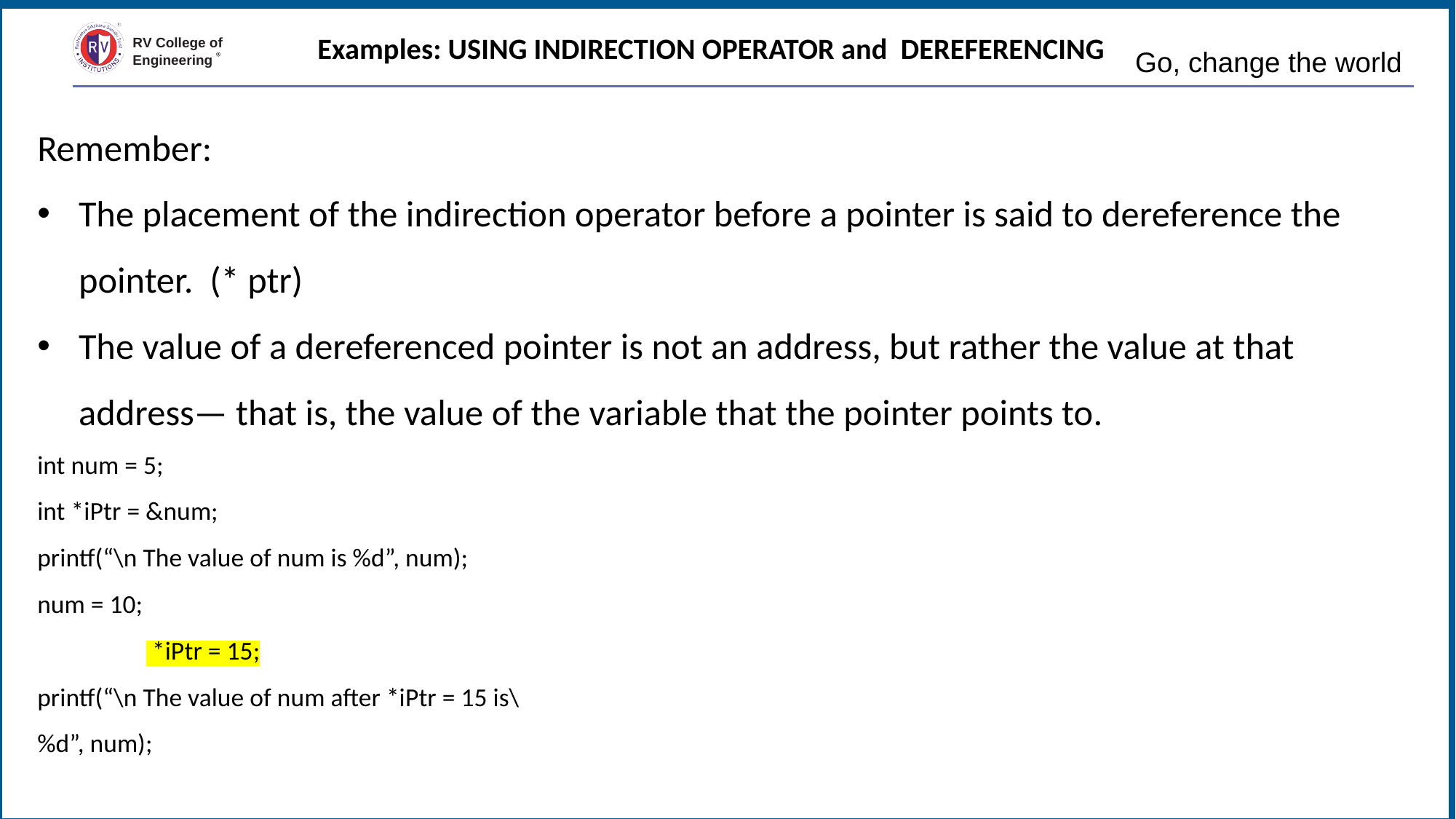

Examples: USING INDIRECTION OPERATOR and  DEREFERENCING

# Go, change the world
RV College of
Engineering

Remember:
The placement of the indirection operator before a pointer is said to dereference the pointer.  (* ptr)
The value of a dereferenced pointer is not an address, but rather the value at that address— that is, the value of the variable that the pointer points to.
int num = 5;
int *iPtr = &num;
printf(“\n The value of num is %d”, num);
num = 10;
	 *iPtr = 15;
printf(“\n The value of num after *iPtr = 15 is\
%d”, num);